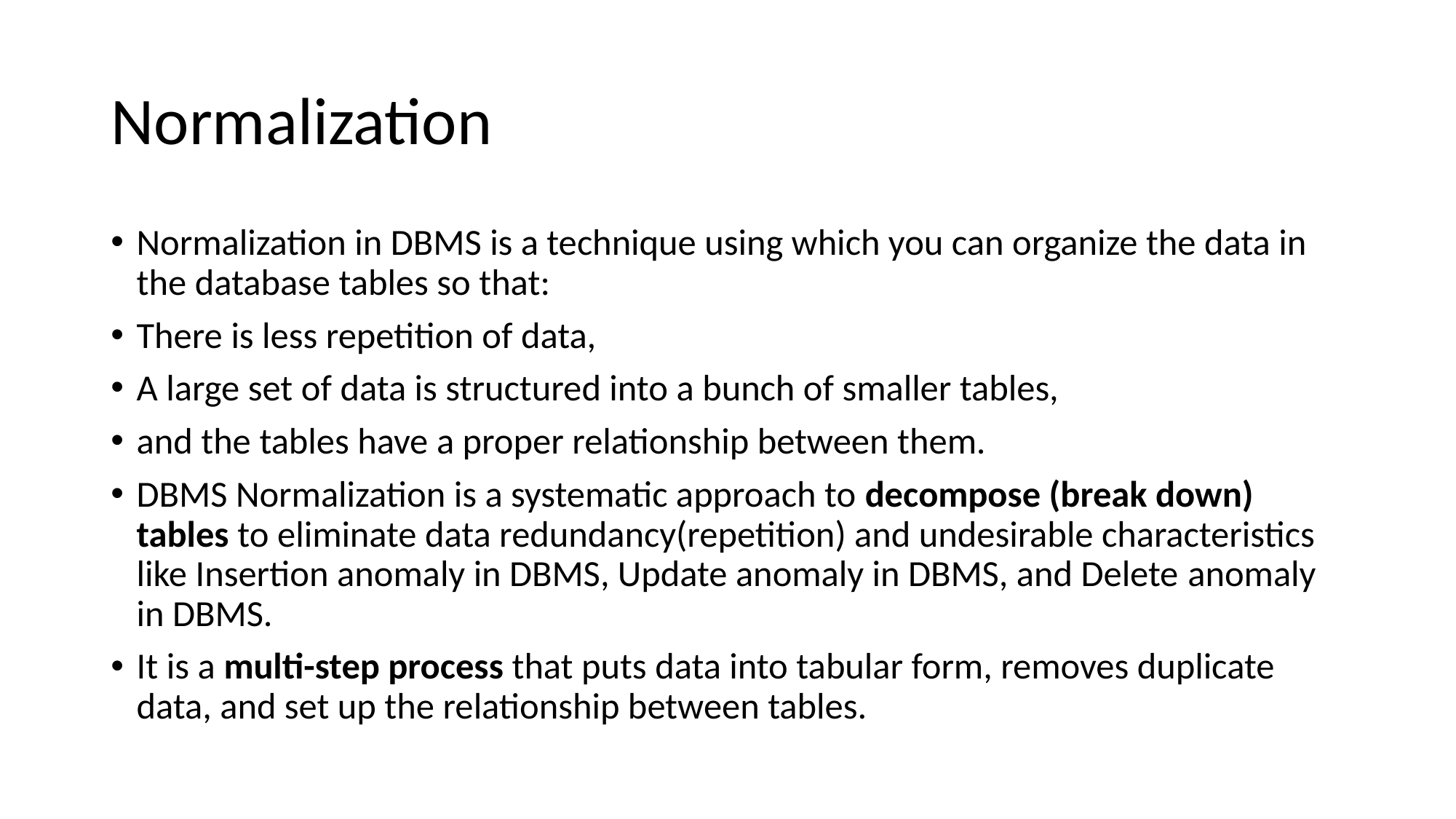

# Normalization
Normalization in DBMS is a technique using which you can organize the data in the database tables so that:
There is less repetition of data,
A large set of data is structured into a bunch of smaller tables,
and the tables have a proper relationship between them.
DBMS Normalization is a systematic approach to decompose (break down) tables to eliminate data redundancy(repetition) and undesirable characteristics like Insertion anomaly in DBMS, Update anomaly in DBMS, and Delete anomaly in DBMS.
It is a multi-step process that puts data into tabular form, removes duplicate data, and set up the relationship between tables.